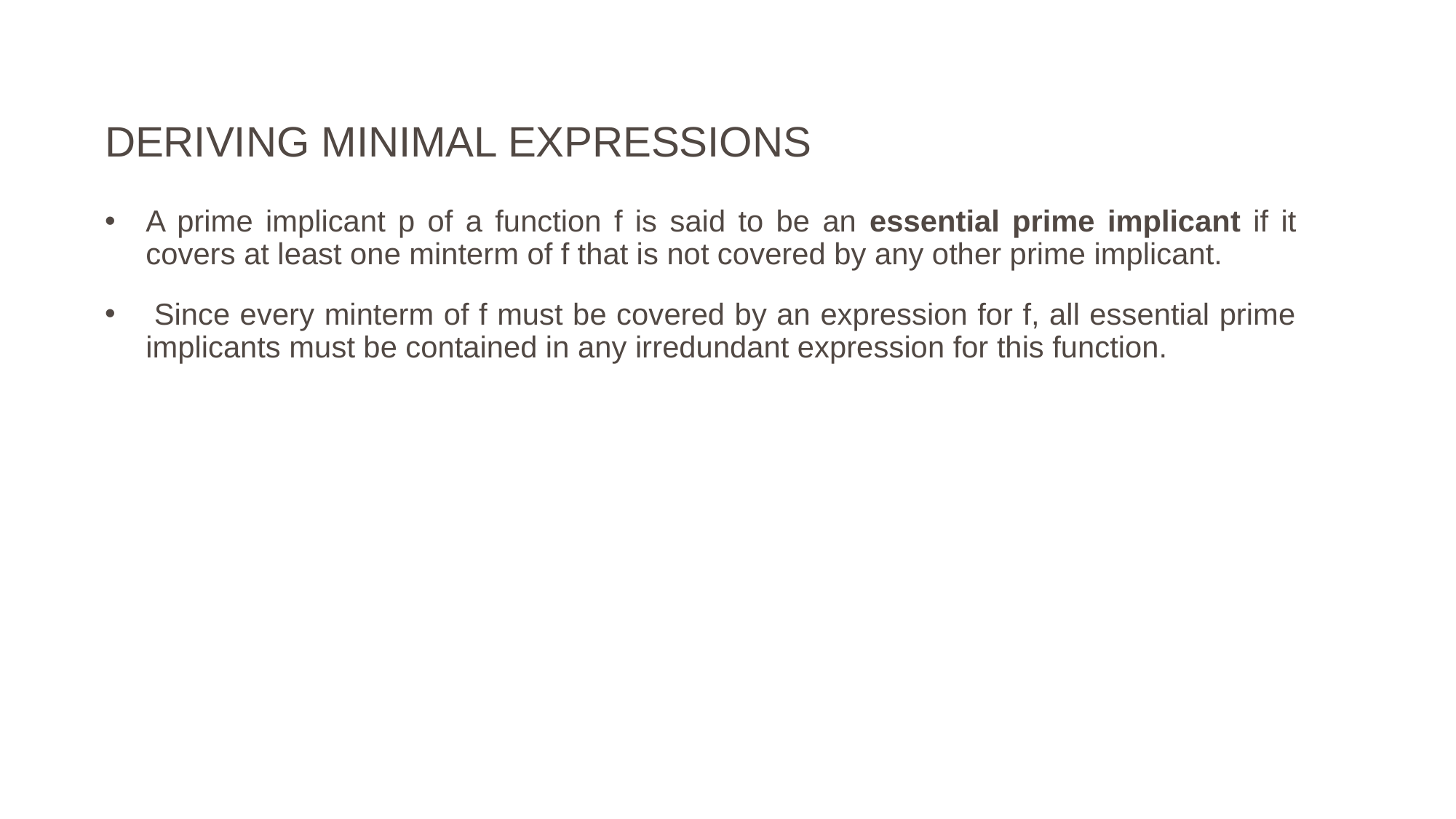

# DERIVING MINIMAL EXPRESSIONS
A prime implicant p of a function f is said to be an essential prime implicant if it covers at least one minterm of f that is not covered by any other prime implicant.
 Since every minterm of f must be covered by an expression for f, all essential prime implicants must be contained in any irredundant expression for this function.